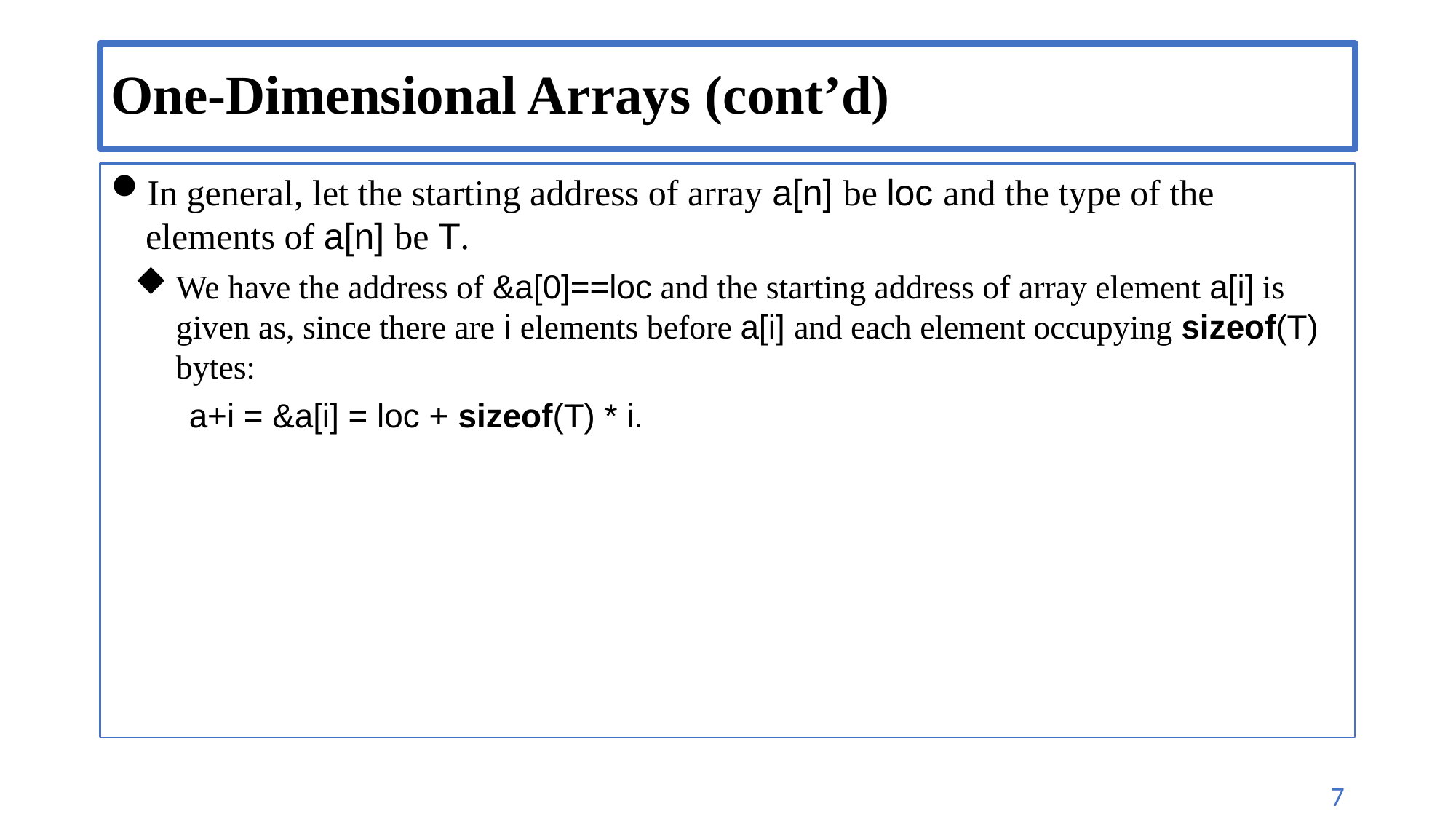

# One-Dimensional Arrays (cont’d)
In general, let the starting address of array a[n] be loc and the type of the elements of a[n] be T.
We have the address of &a[0]==loc and the starting address of array element a[i] is given as, since there are i elements before a[i] and each element occupying sizeof(T) bytes:
a+i = &a[i] = loc + sizeof(T) * i.